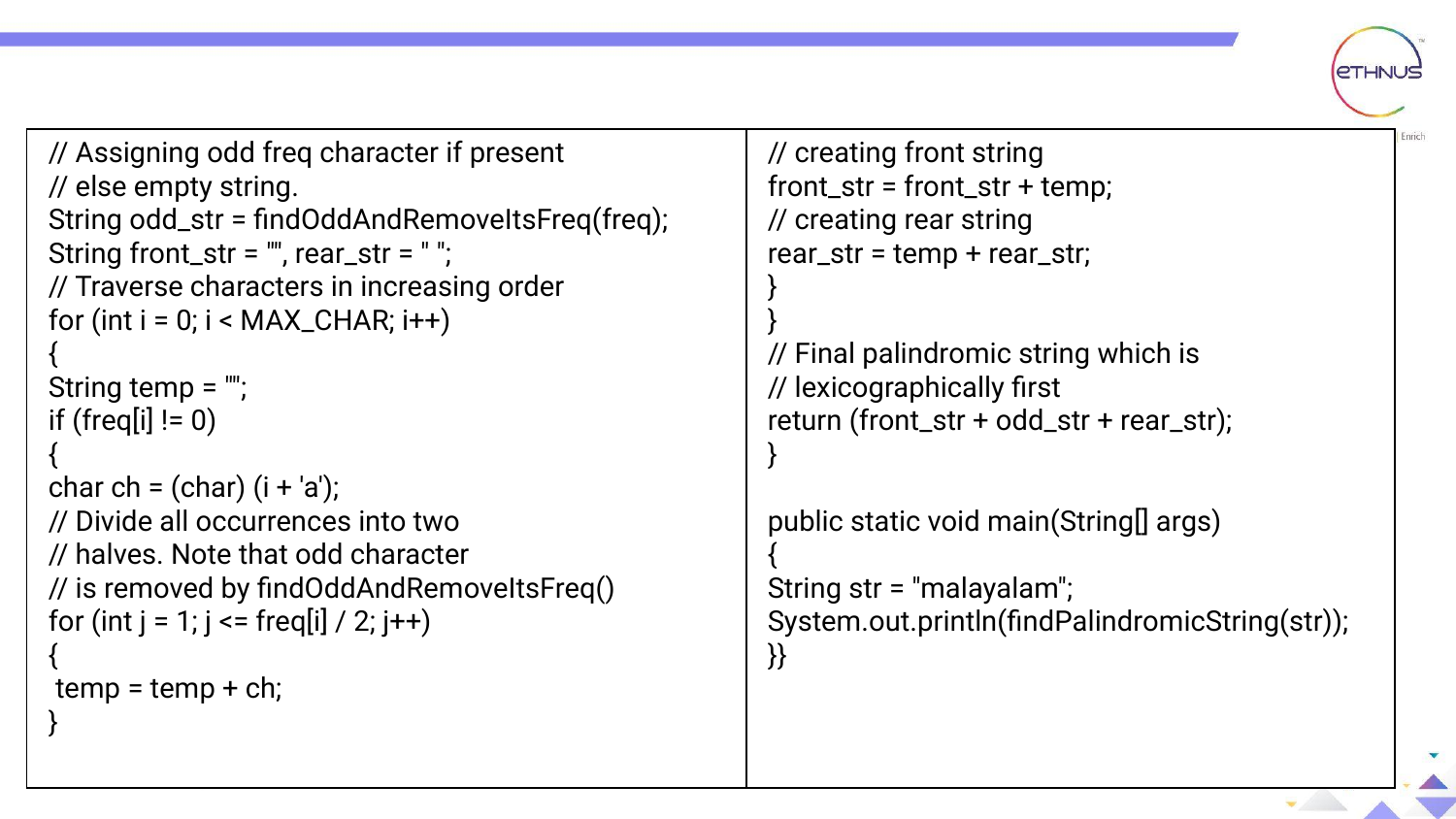

| // Assigning odd freq character if present // else empty string. String odd\_str = findOddAndRemoveItsFreq(freq); String front\_str = "", rear\_str = " "; // Traverse characters in increasing order for (int i = 0; i < MAX\_CHAR; i++) { String temp = ""; if (freq[i] != 0) { char ch = (char) (i + 'a'); // Divide all occurrences into two // halves. Note that odd character // is removed by findOddAndRemoveItsFreq() for (int j = 1; j <= freq[i] / 2; j++) { temp = temp + ch; } | // creating front string front\_str = front\_str + temp; // creating rear string rear\_str = temp + rear\_str; } } // Final palindromic string which is // lexicographically first return (front\_str + odd\_str + rear\_str); } public static void main(String[] args) { String str = "malayalam"; System.out.println(findPalindromicString(str)); }} |
| --- | --- |